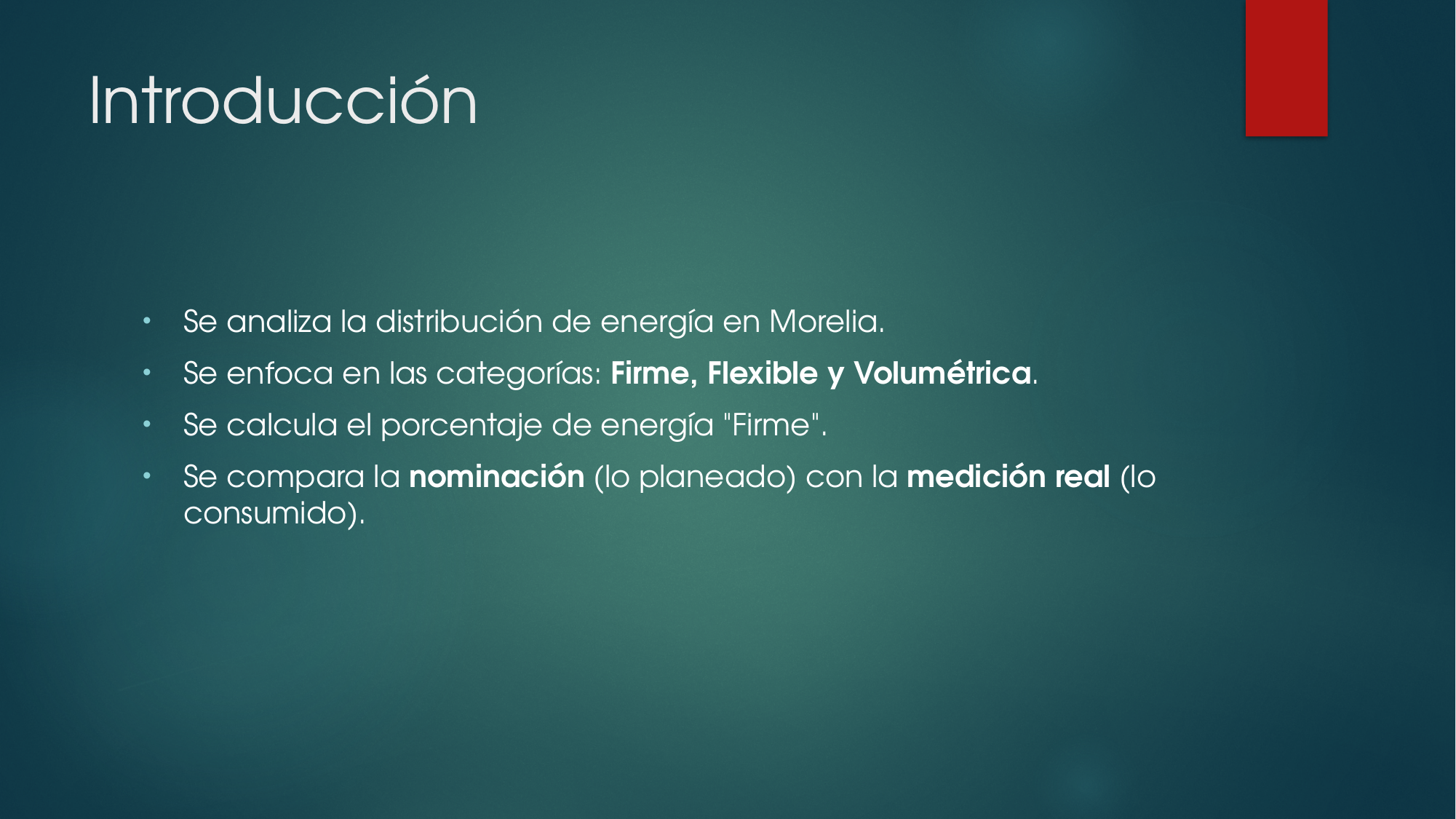

# Introducción

Se analiza la distribución de energía en Morelia.
Se enfoca en las categorías: Firme, Flexible y Volumétrica.
Se calcula el porcentaje de energía "Firme".
Se compara la nominación (lo planeado) con la medición real (lo consumido).